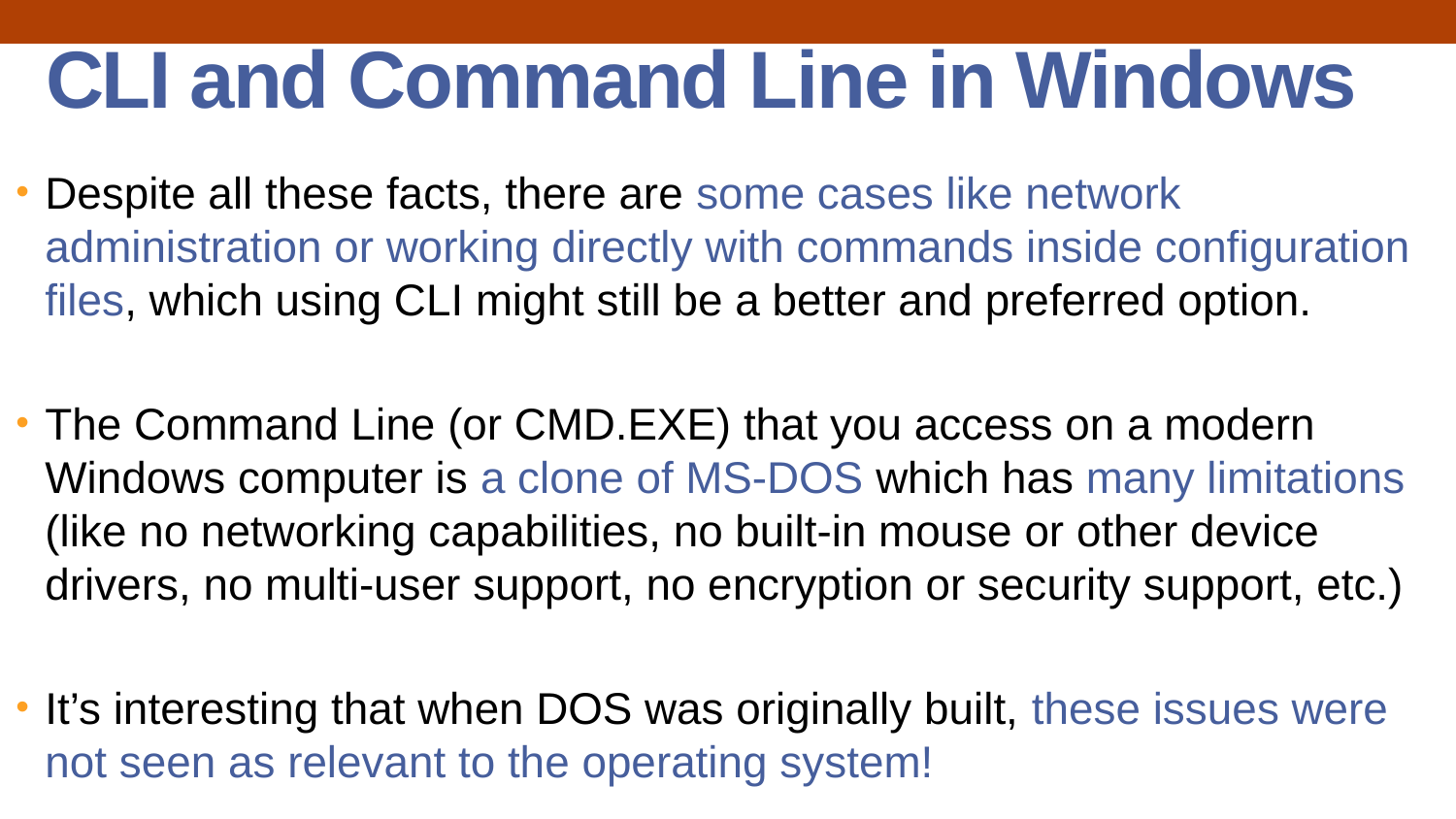

# CLI and Command Line in Windows
Despite all these facts, there are some cases like network administration or working directly with commands inside configuration files, which using CLI might still be a better and preferred option.

The Command Line (or CMD.EXE) that you access on a modern Windows computer is a clone of MS-DOS which has many limitations (like no networking capabilities, no built-in mouse or other device drivers, no multi-user support, no encryption or security support, etc.)

It’s interesting that when DOS was originally built, these issues were not seen as relevant to the operating system!